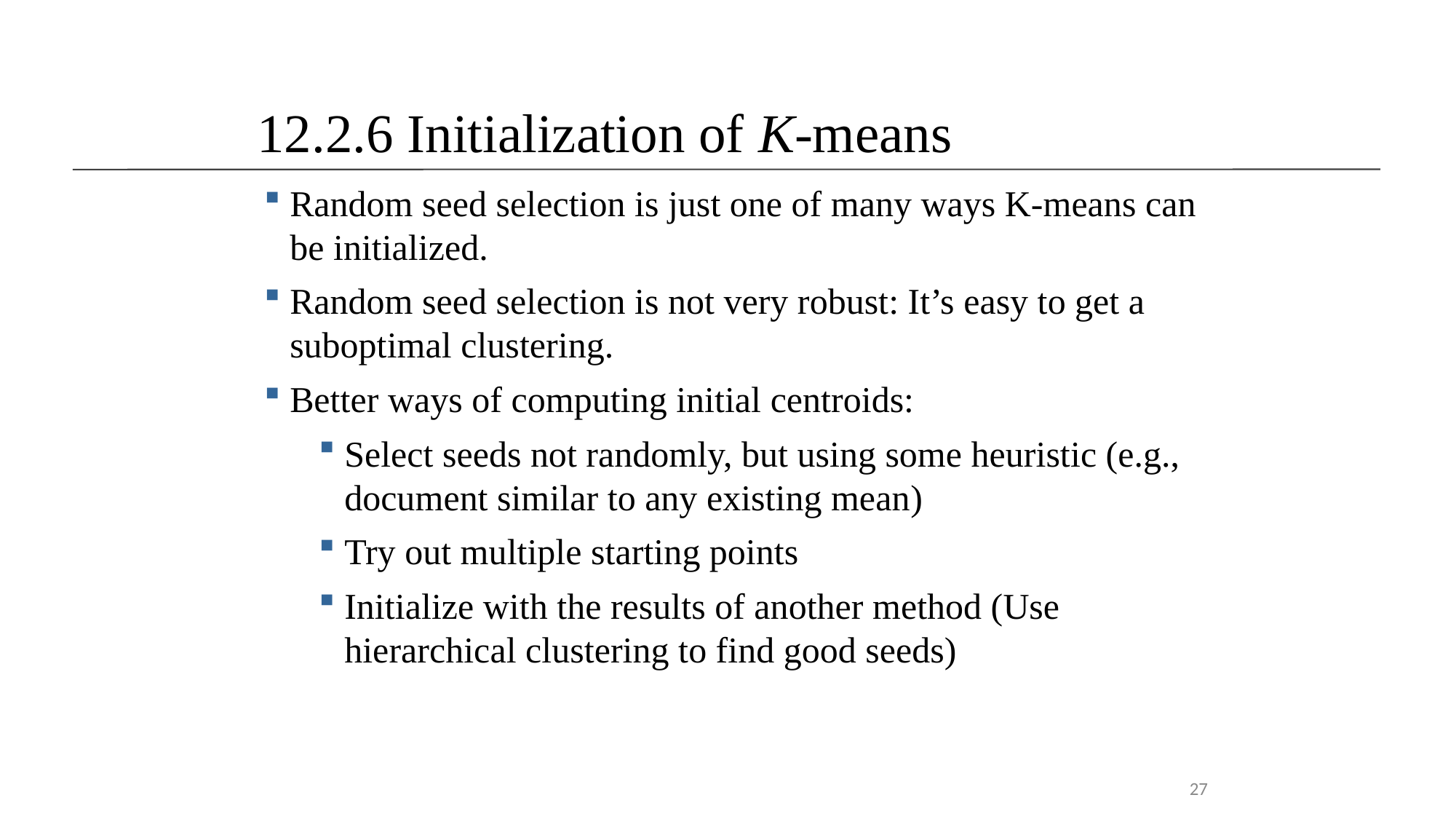

12.2.6 Initialization of K-means
Random seed selection is just one of many ways K-means can be initialized.
Random seed selection is not very robust: It’s easy to get a suboptimal clustering.
Better ways of computing initial centroids:
Select seeds not randomly, but using some heuristic (e.g., document similar to any existing mean)
Try out multiple starting points
Initialize with the results of another method (Use hierarchical clustering to find good seeds)
27